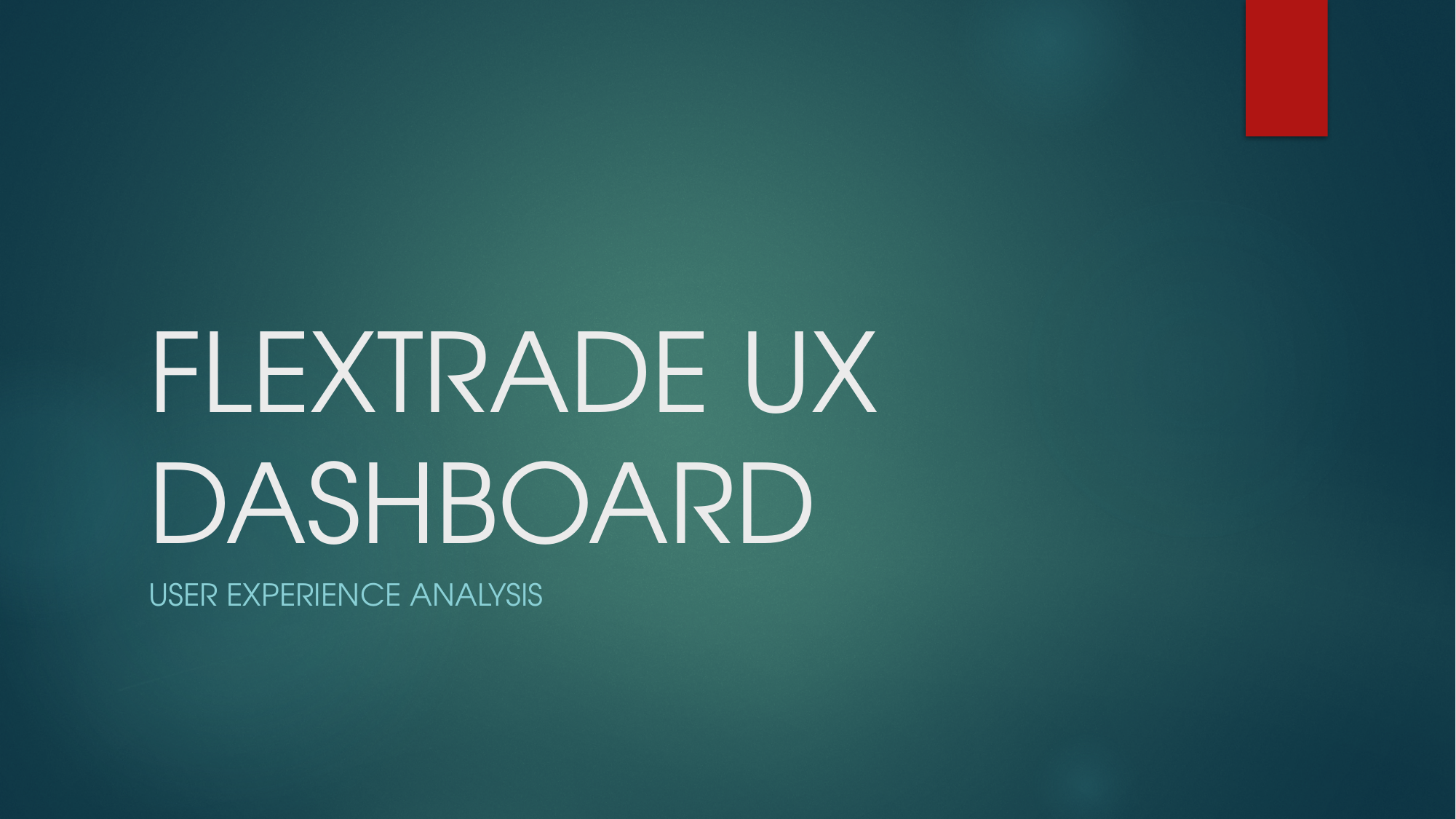

# FLEXTRADE UX DASHBOARD
User experience analysis